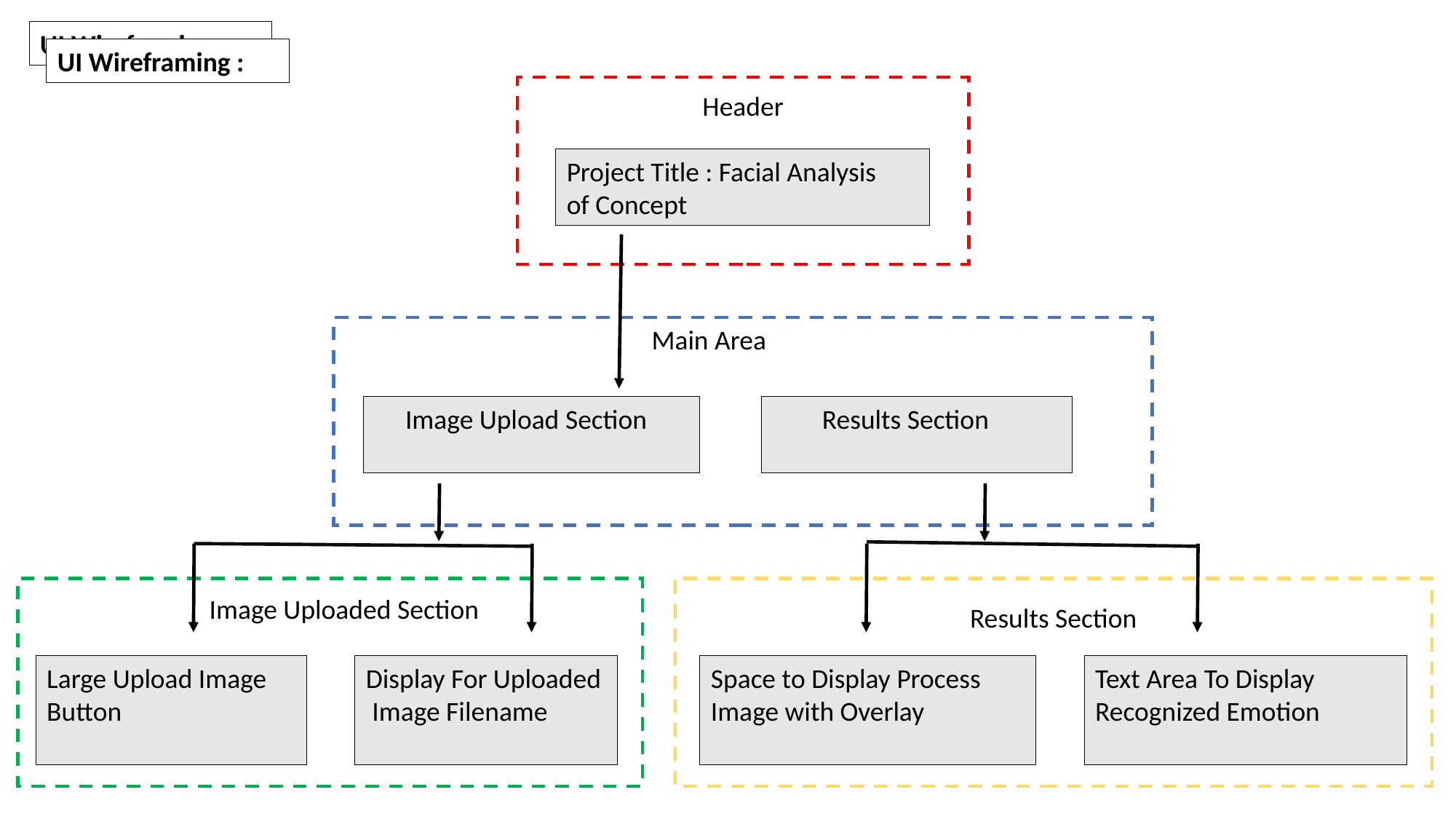

UI Wireframing :
UI Wireframing :

Header

Project Title : Facial Analysis of Concept​
Main Area

        Results Section

     Image Upload Section

Results Section

     Image Uploaded Section
Space to Display Process Image with Overlay

Text Area To Display Recognized Emotion

Large Upload Image Button

Display For Uploaded
 Image Filename